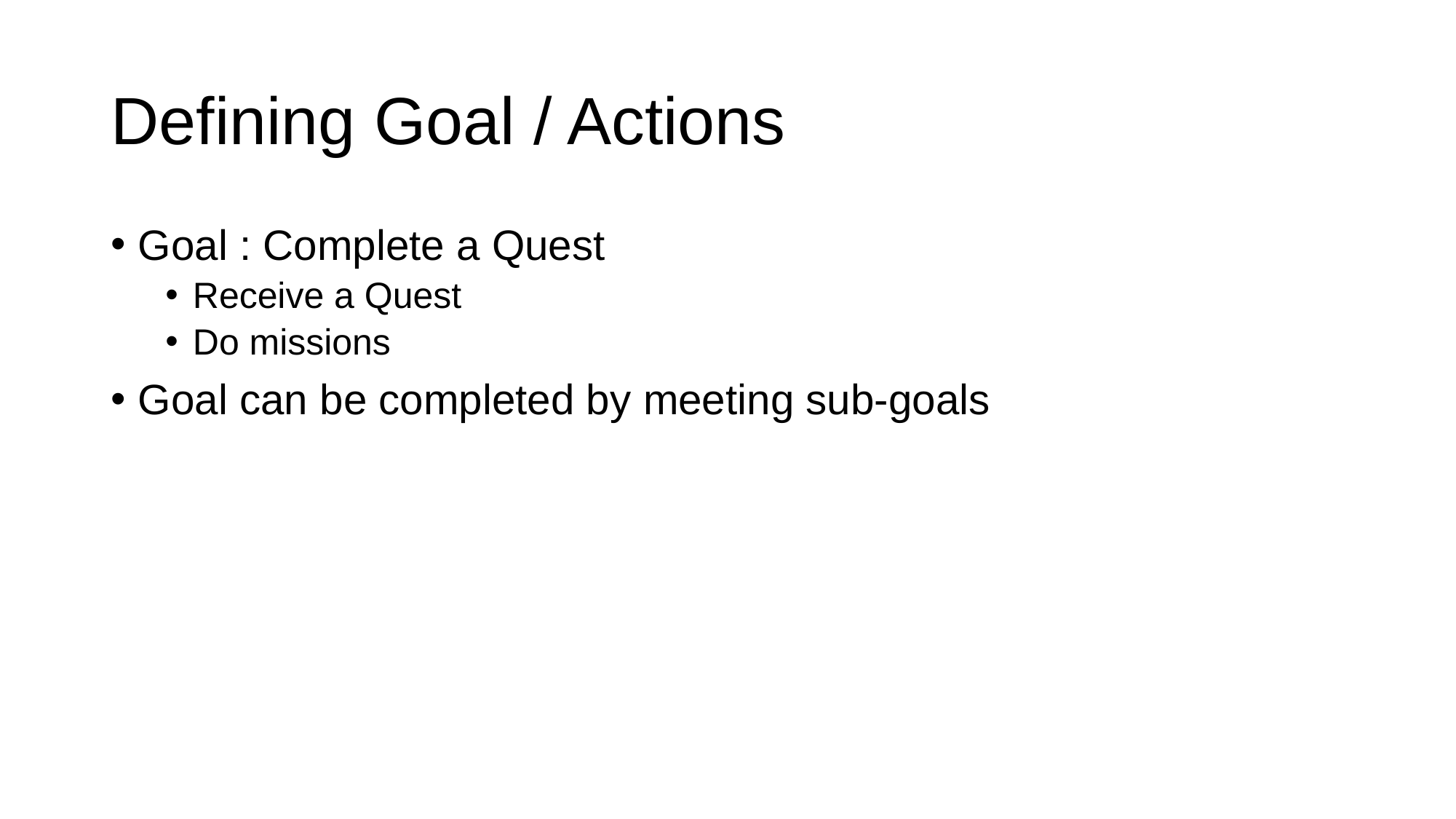

# Defining Goal / Actions
Goal : Complete a Quest
Receive a Quest
Do missions
Goal can be completed by meeting sub-goals